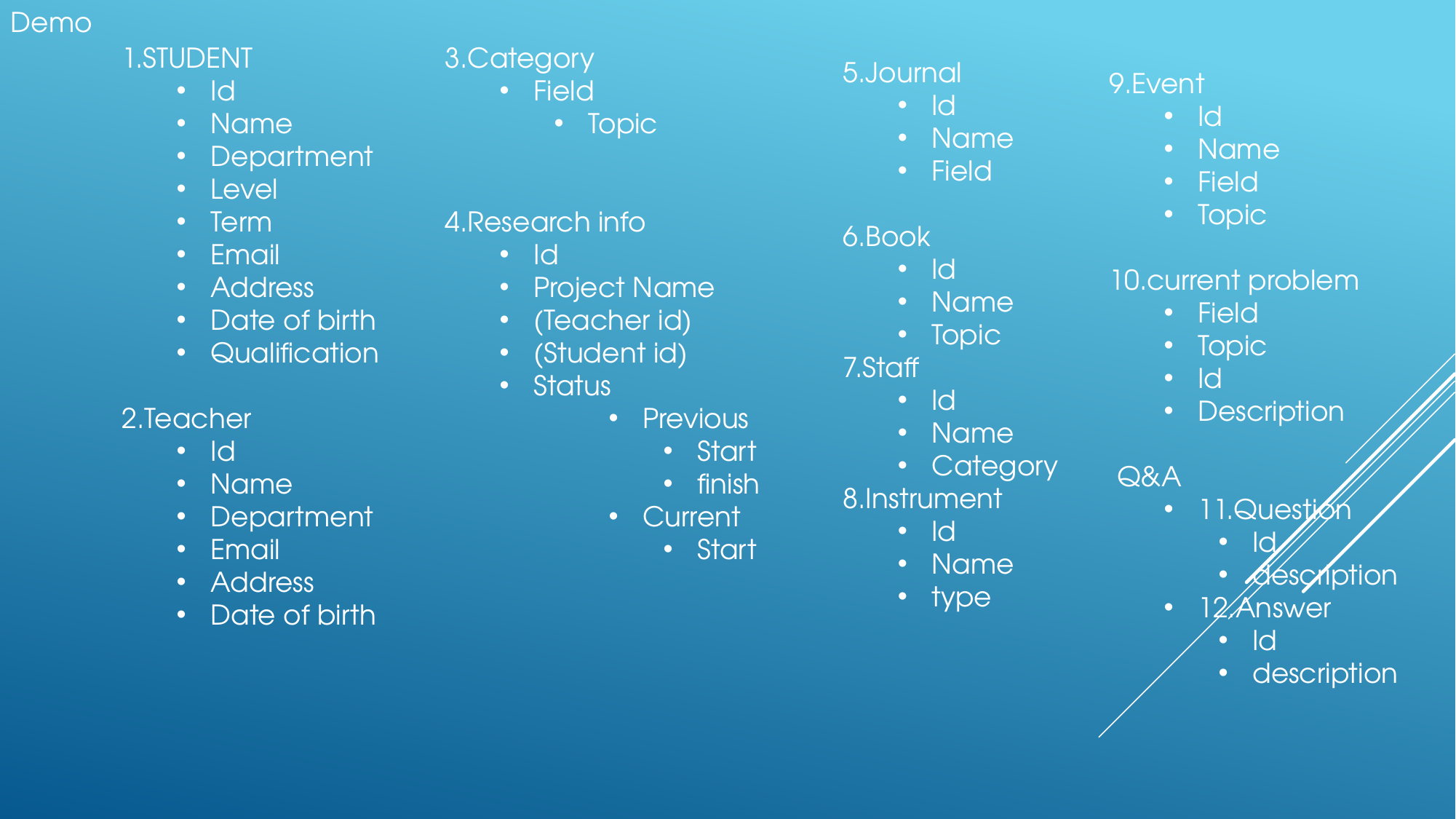

Demo
1.STUDENT
Id
Name
Department
Level
Term
Email
Address
Date of birth
Qualification

2.Teacher
Id
Name
Department
Email
Address
Date of birth

3.Category
Field
Topic

4.Research info
Id
Project Name
(Teacher id)
(Student id)
Status
Previous
Start
finish
Current
Start

5.Journal
Id
Name
Field

6.Book
Id
Name
Topic
7.Staff
Id
Name
Category
8.Instrument
Id
Name
type

9.Event
Id
Name
Field
Topic

10.current problem
Field
Topic
Id
Description

 Q&A
11.Question
Id
description
12.Answer
Id
description